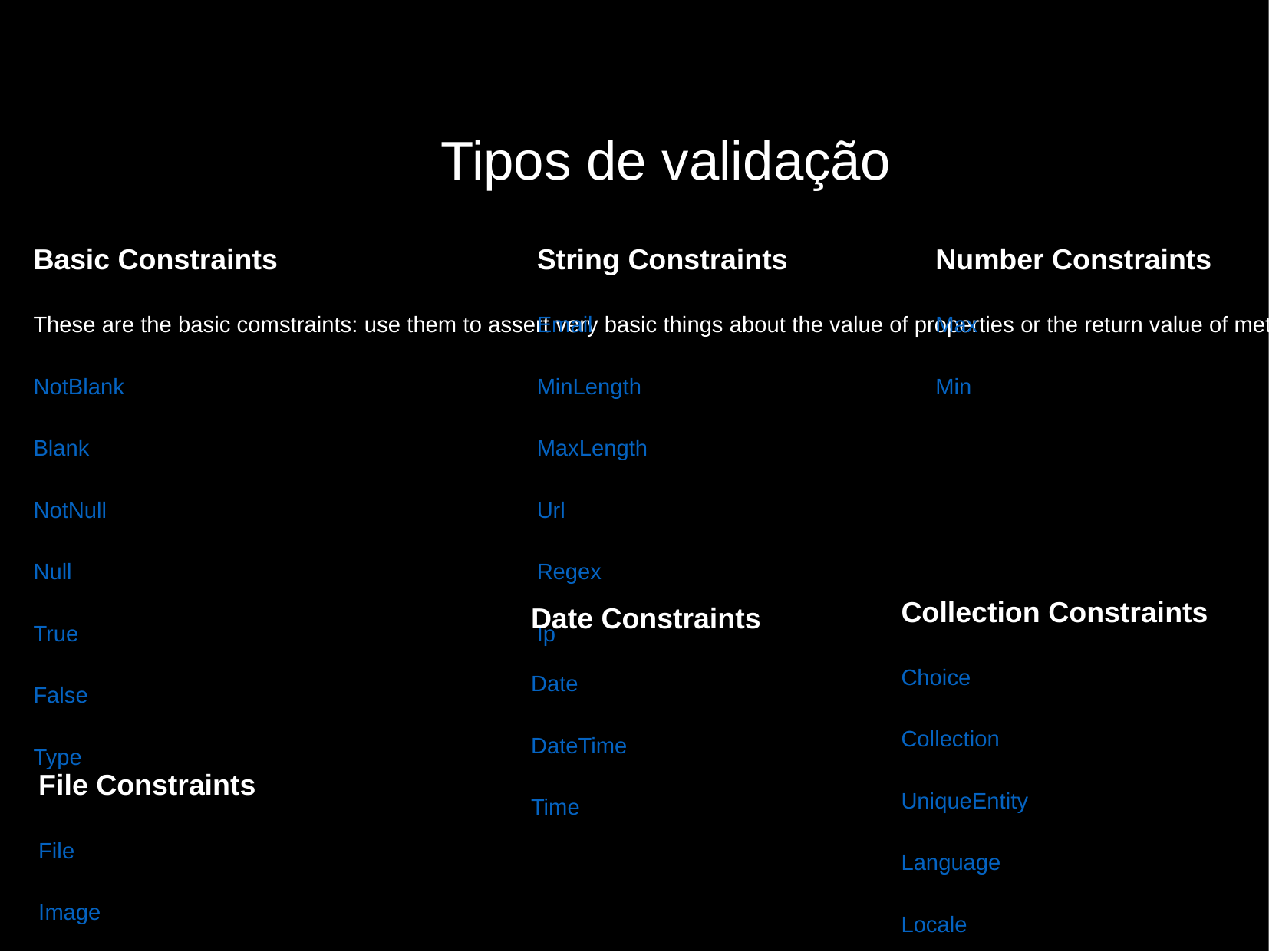

Tipos de validação
Basic Constraints
These are the basic comstraints: use them to assert very basic things about the value of properties or the return value of methods on your object.
NotBlank
Blank
NotNull
Null
True
False
Type
String Constraints
Email
MinLength
MaxLength
Url
Regex
Ip

Number Constraints
Max
Min

Collection Constraints
Choice
Collection
UniqueEntity
Language
Locale
Country

Date Constraints
Date
DateTime
Time

File Constraints
File
Image